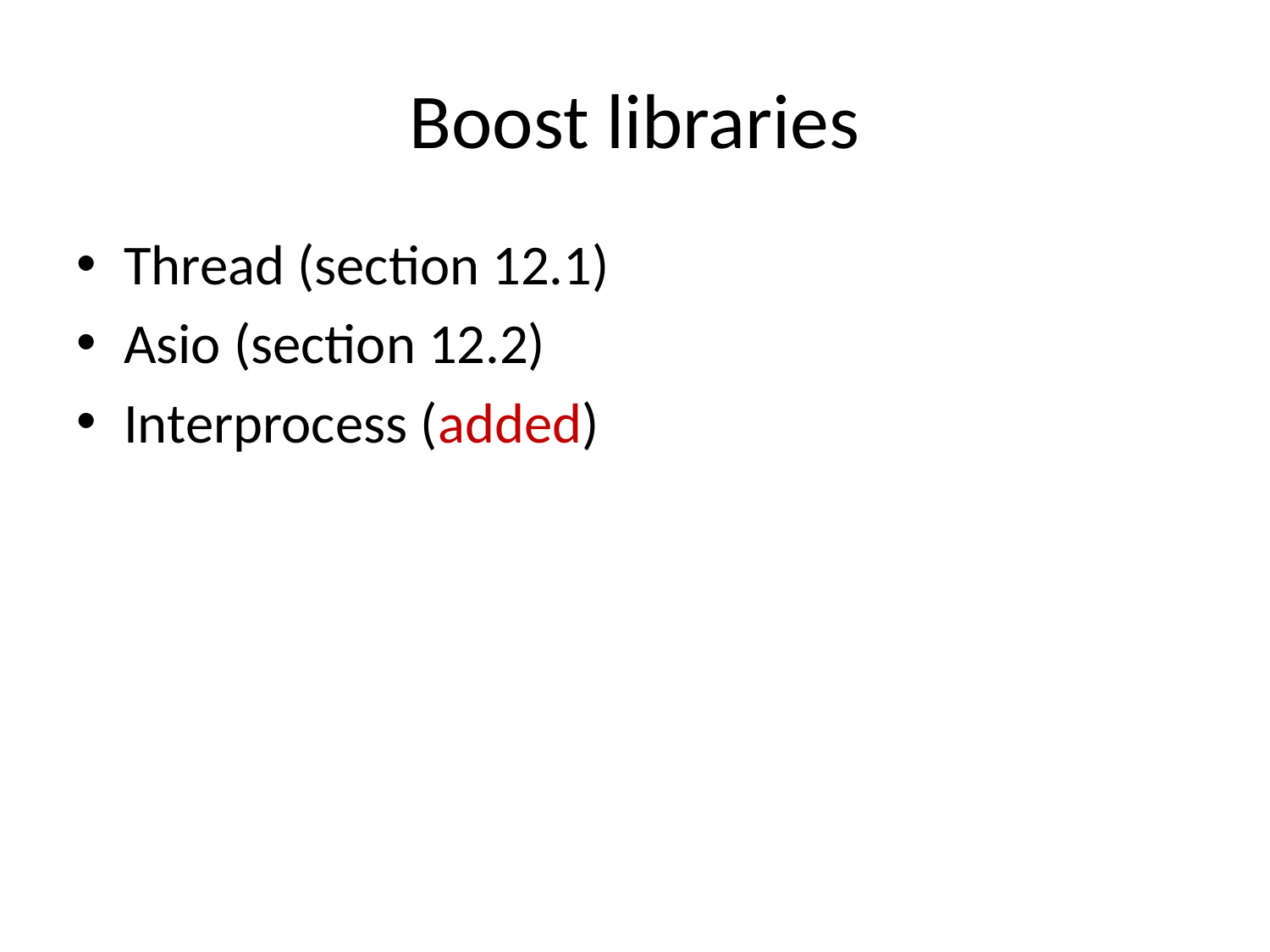

# Boost libraries
Thread (section 12.1)
Asio (section 12.2)
Interprocess (added)